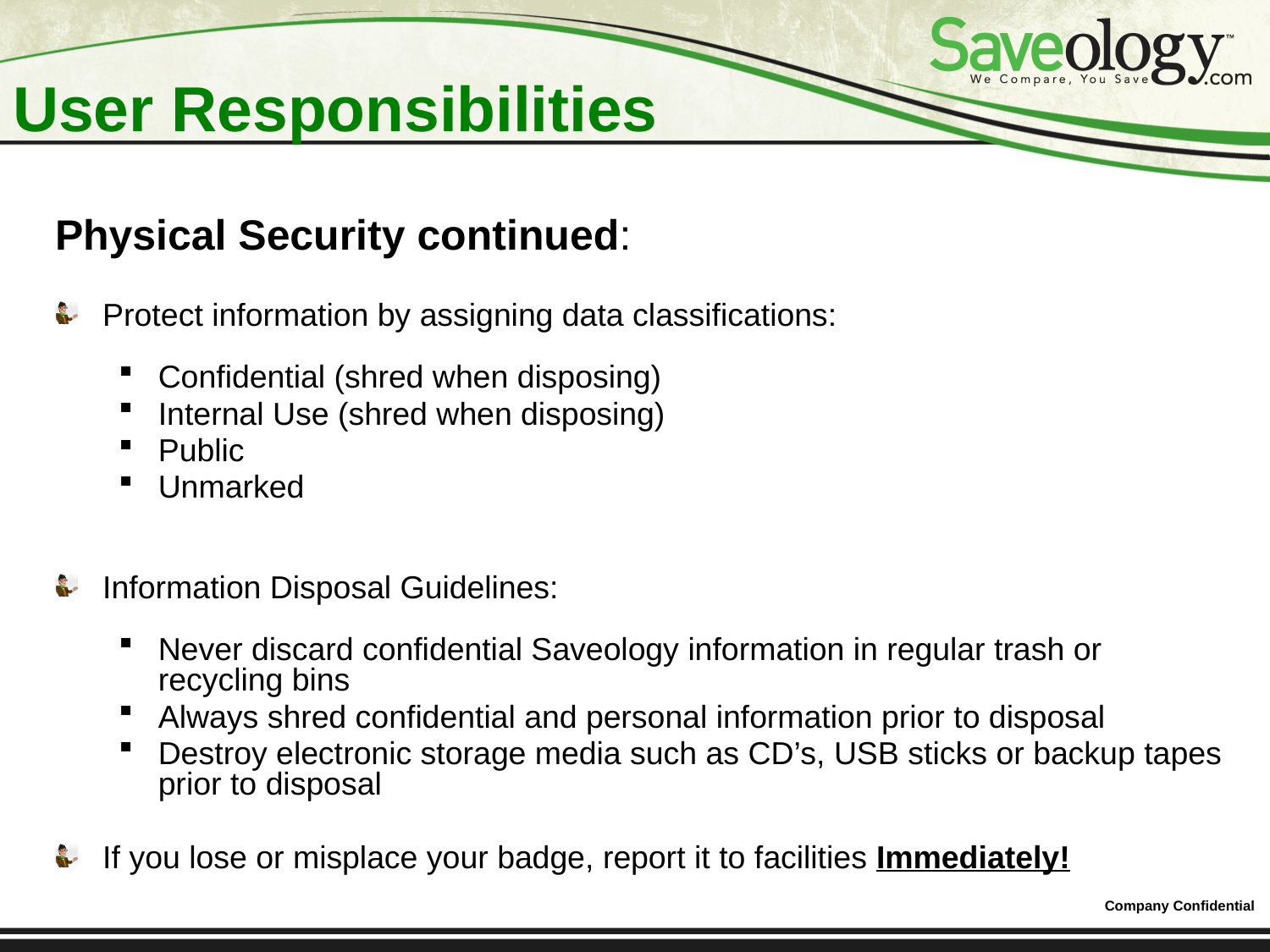

# User Responsibilities
Physical Security continued:

Protect information by assigning data classifications:

Confidential (shred when disposing)
Internal Use (shred when disposing)
Public
Unmarked

Information Disposal Guidelines:

Never discard confidential Saveology information in regular trash or recycling bins
Always shred confidential and personal information prior to disposal
Destroy electronic storage media such as CD’s, USB sticks or backup tapes prior to disposal

If you lose or misplace your badge, report it to facilities Immediately!